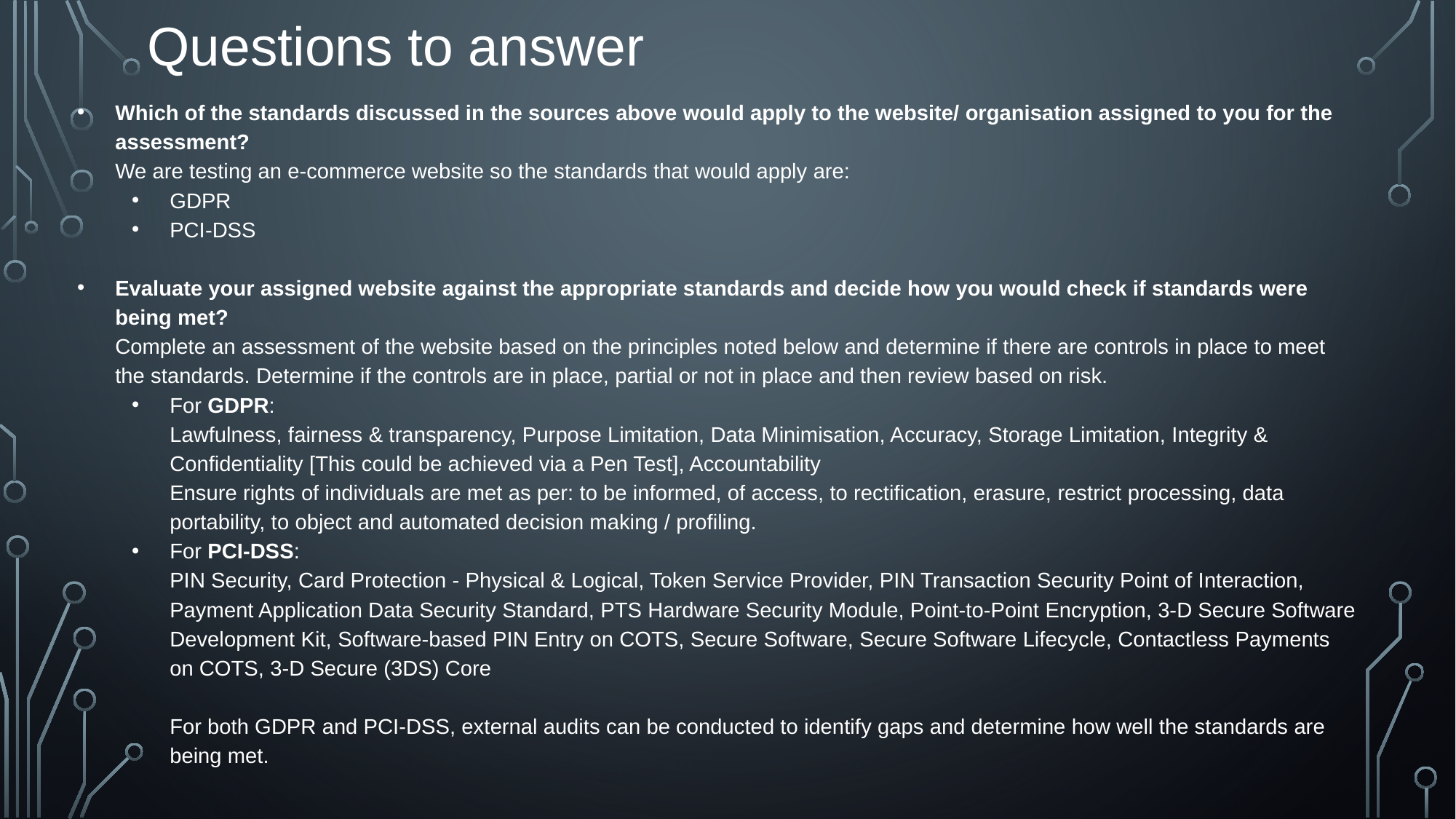

# Questions to answer
Which of the standards discussed in the sources above would apply to the website/ organisation assigned to you for the assessment?
We are testing an e-commerce website so the standards that would apply are:
GDPR
PCI-DSS
Evaluate your assigned website against the appropriate standards and decide how you would check if standards were being met?
Complete an assessment of the website based on the principles noted below and determine if there are controls in place to meet the standards. Determine if the controls are in place, partial or not in place and then review based on risk.
For GDPR:
Lawfulness, fairness & transparency, Purpose Limitation, Data Minimisation, Accuracy, Storage Limitation, Integrity & Confidentiality [This could be achieved via a Pen Test], Accountability
Ensure rights of individuals are met as per: to be informed, of access, to rectification, erasure, restrict processing, data portability, to object and automated decision making / profiling.
For PCI-DSS:
PIN Security, Card Protection - Physical & Logical, Token Service Provider, PIN Transaction Security Point of Interaction, Payment Application Data Security Standard, PTS Hardware Security Module, Point-to-Point Encryption, 3-D Secure Software Development Kit, Software-based PIN Entry on COTS, Secure Software, Secure Software Lifecycle, Contactless Payments on COTS, 3-D Secure (3DS) Core
For both GDPR and PCI-DSS, external audits can be conducted to identify gaps and determine how well the standards are being met.